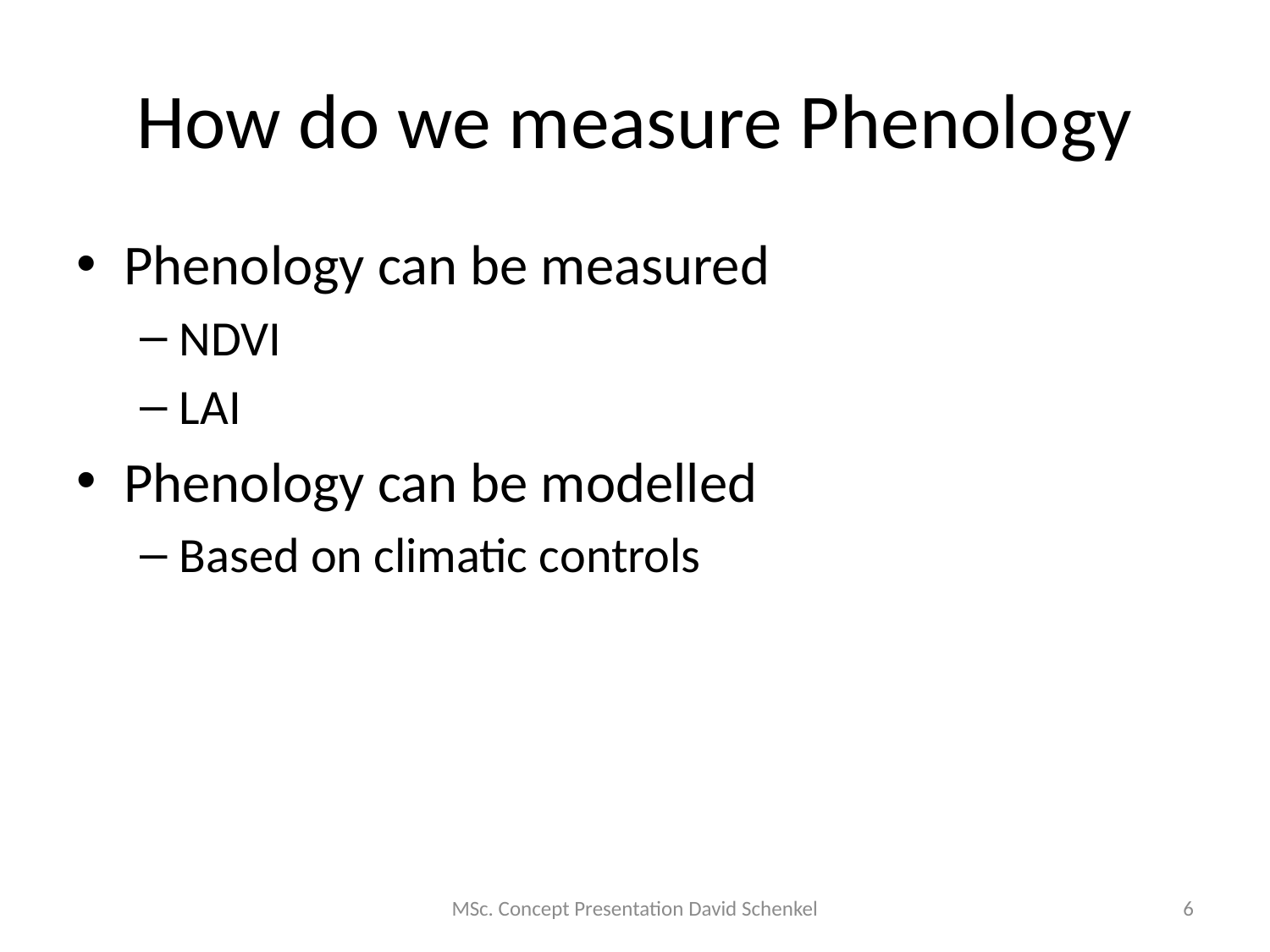

# How do we measure Phenology
Phenology can be measured
NDVI
LAI
Phenology can be modelled
Based on climatic controls
MSc. Concept Presentation David Schenkel
6